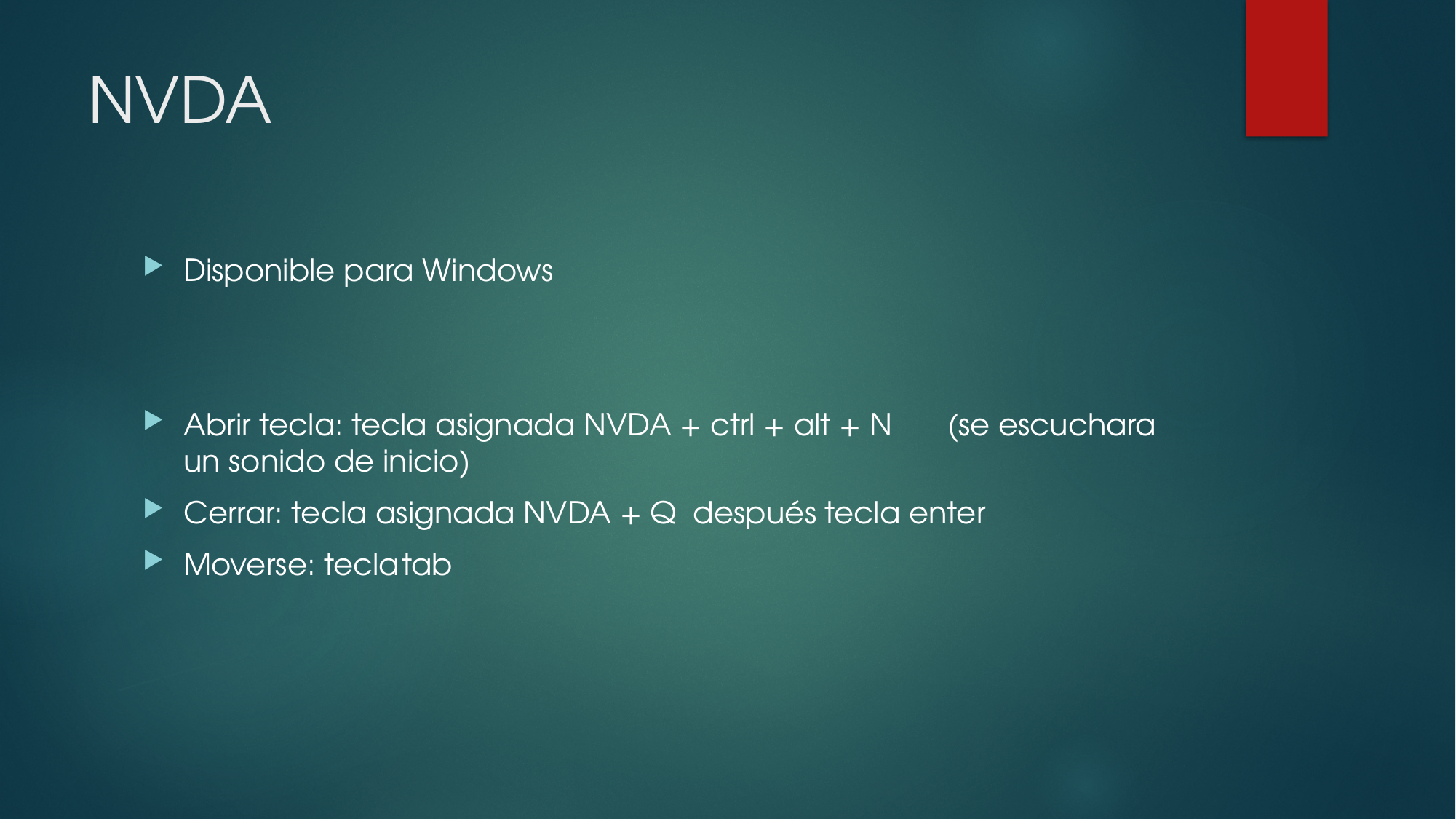

# NVDA
Disponible para Windows

Abrir tecla: tecla asignada NVDA + ctrl + alt + N	(se escuchara un sonido de inicio)
Cerrar: tecla asignada NVDA + Q  después tecla enter
Moverse: tecla	tab